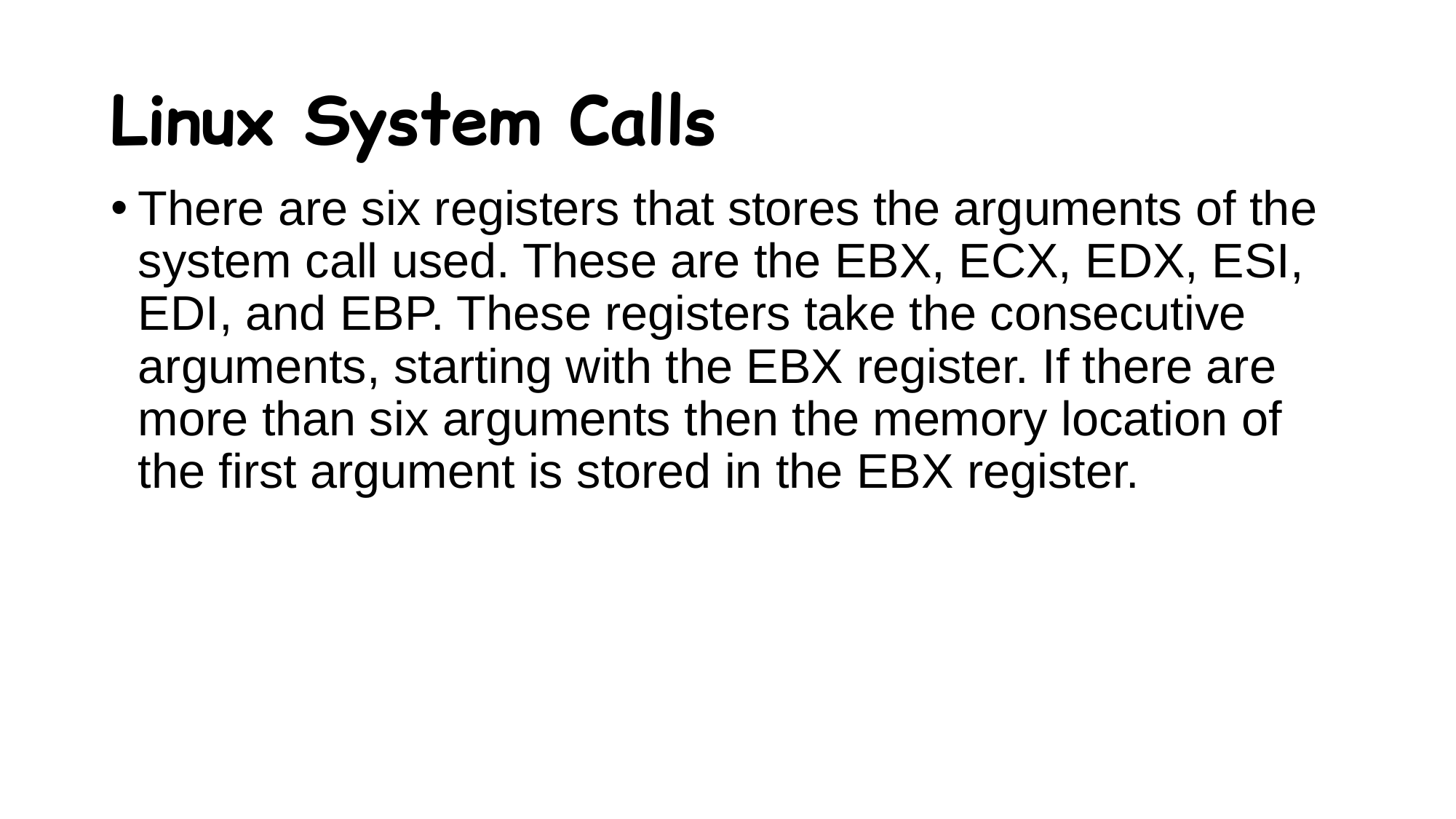

# Linux System Calls
There are six registers that stores the arguments of the system call used. These are the EBX, ECX, EDX, ESI, EDI, and EBP. These registers take the consecutive arguments, starting with the EBX register. If there are more than six arguments then the memory location of the first argument is stored in the EBX register.